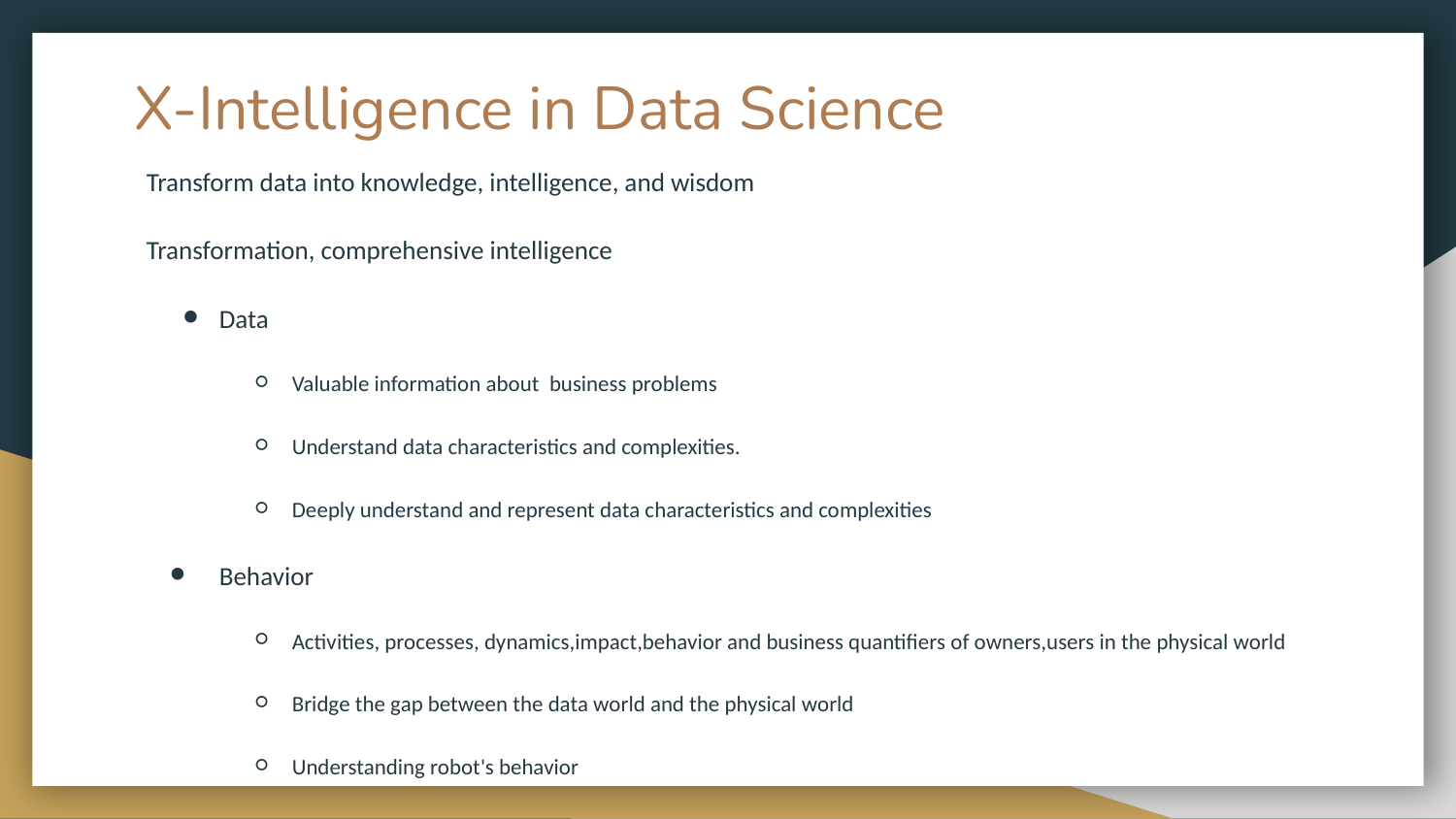

# X-Intelligence in Data Science
Transform data into knowledge, intelligence, and wisdom
Transformation, comprehensive intelligence
Data
Valuable information about  business problems
Understand data characteristics and complexities.
Deeply understand and represent data characteristics and complexities
Behavior
Activities, processes, dynamics,impact,behavior and business quantifiers of owners,users in the physical world
Bridge the gap between the data world and the physical world
Understanding robot's behavior